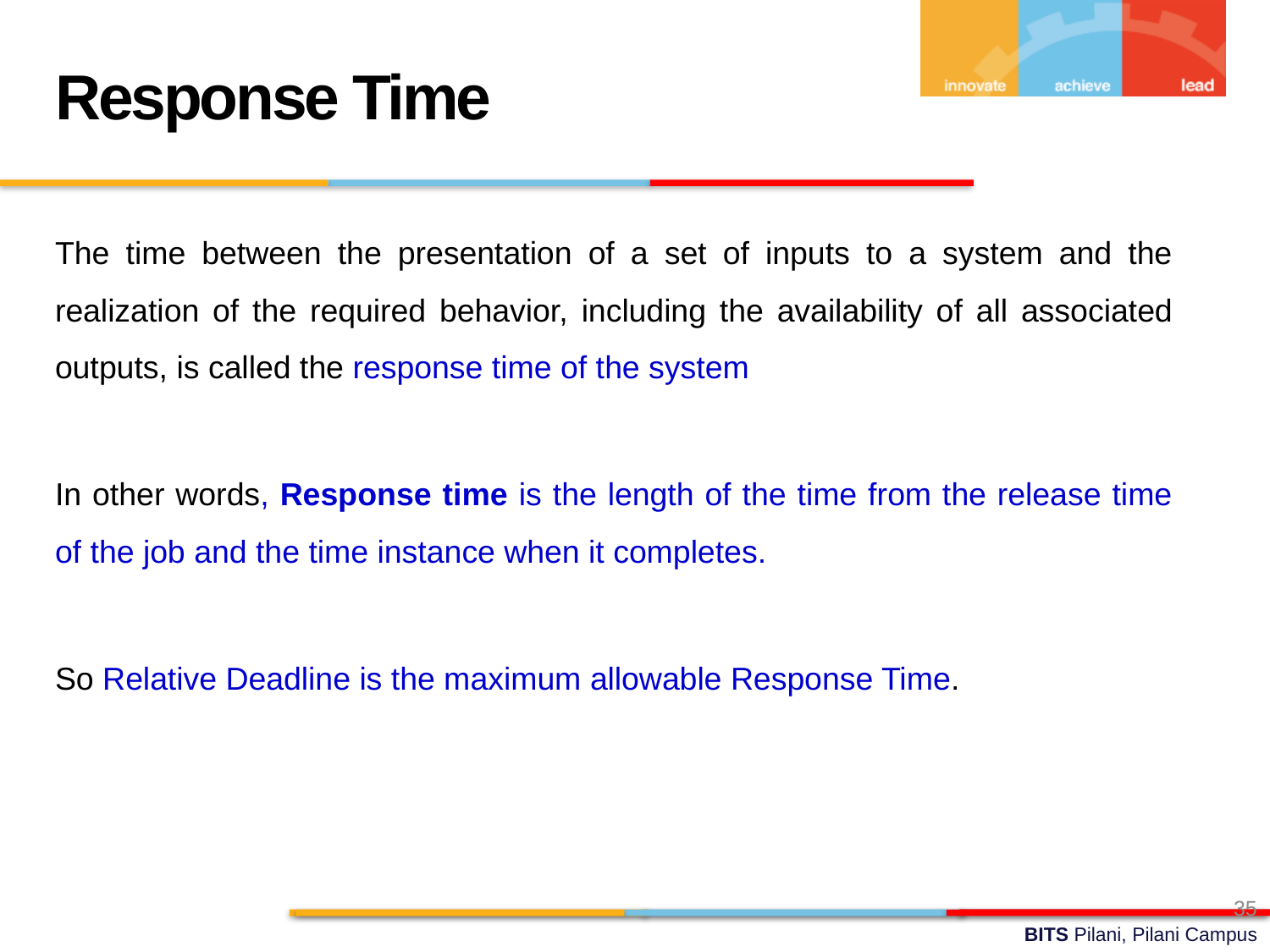

Response Time
The time between the presentation of a set of inputs to a system and the realization of the required behavior, including the availability of all associated outputs, is called the response time of the system

In other words, Response time is the length of the time from the release time of the job and the time instance when it completes.

So Relative Deadline is the maximum allowable Response Time.
35